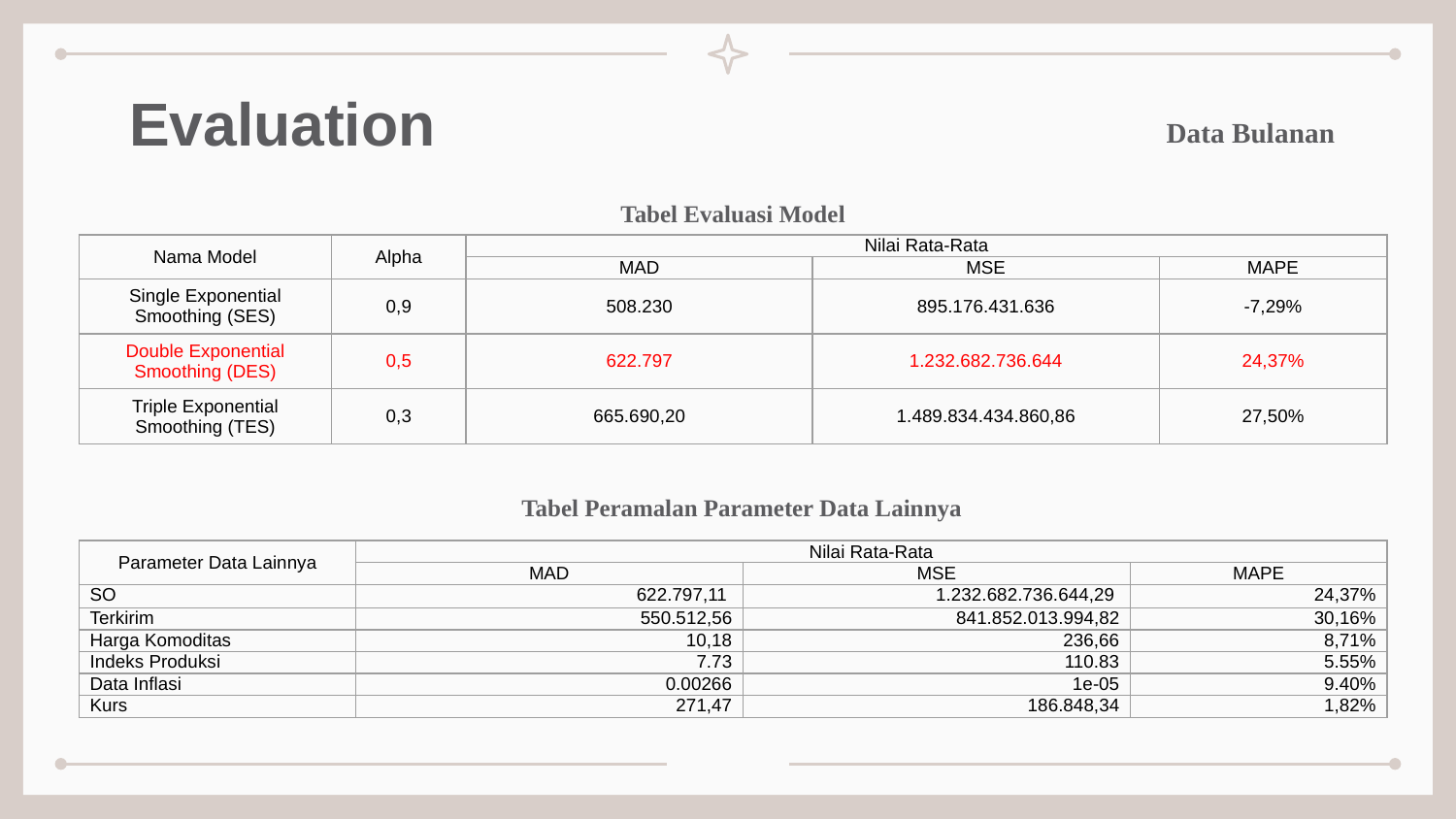

# Evaluation
Data Bulanan
Tabel Evaluasi Model
| Nama Model | Alpha | Nilai Rata-Rata |  |  |
| --- | --- | --- | --- | --- |
|  |  | MAD | MSE | MAPE |
| Single Exponential Smoothing (SES) | 0,9 | 508.230 | 895.176.431.636 | -7,29% |
| Double Exponential Smoothing (DES) | 0,5 | 622.797 | 1.232.682.736.644 | 24,37% |
| Triple Exponential Smoothing (TES) | 0,3 | 665.690,20 | 1.489.834.434.860,86 | 27,50% |
Tabel Peramalan Parameter Data Lainnya
| Parameter Data Lainnya | Nilai Rata-Rata |  |  |
| --- | --- | --- | --- |
|  | MAD | MSE | MAPE |
| SO | 622.797,11 | 1.232.682.736.644,29 | 24,37% |
| Terkirim | 550.512,56 | 841.852.013.994,82 | 30,16% |
| Harga Komoditas | 10,18 | 236,66 | 8,71% |
| Indeks Produksi | 7.73 | 110.83 | 5.55% |
| Data Inflasi | 0.00266 | 1e-05 | 9.40% |
| Kurs | 271,47 | 186.848,34 | 1,82% |